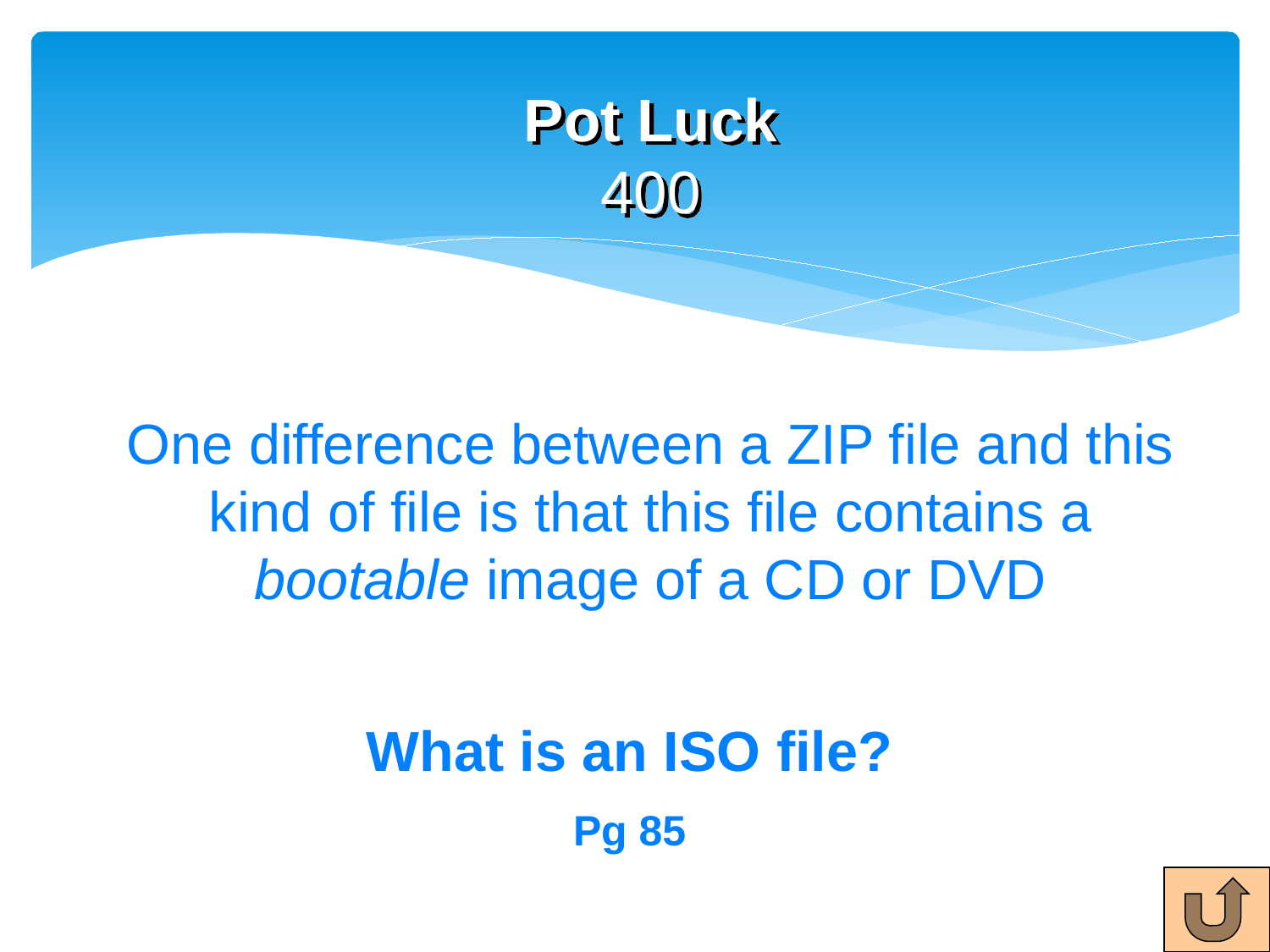

# Pot Luck 400
One difference between a ZIP file and this kind of file is that this file contains a bootable image of a CD or DVD
What is an ISO file?
Pg 85